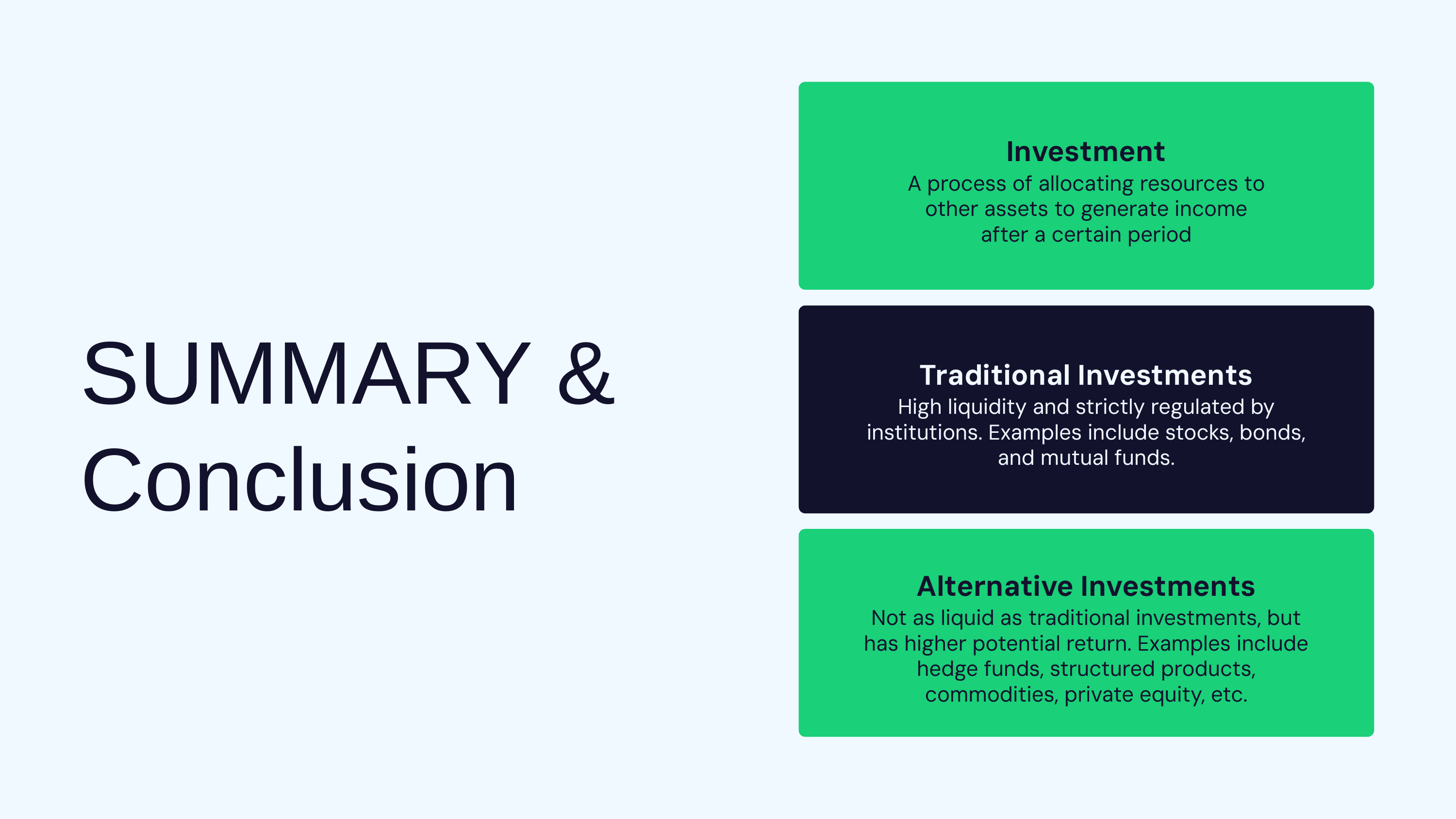

Investment
A process of allocating resources to other assets to generate income after a certain period

SUMMARY &
Conclusion
Traditional Investments
High liquidity and strictly regulated by institutions. Examples include stocks, bonds, and mutual funds.

Alternative Investments
Not as liquid as traditional investments, but has higher potential return. Examples include hedge funds, structured products, commodities, private equity, etc.